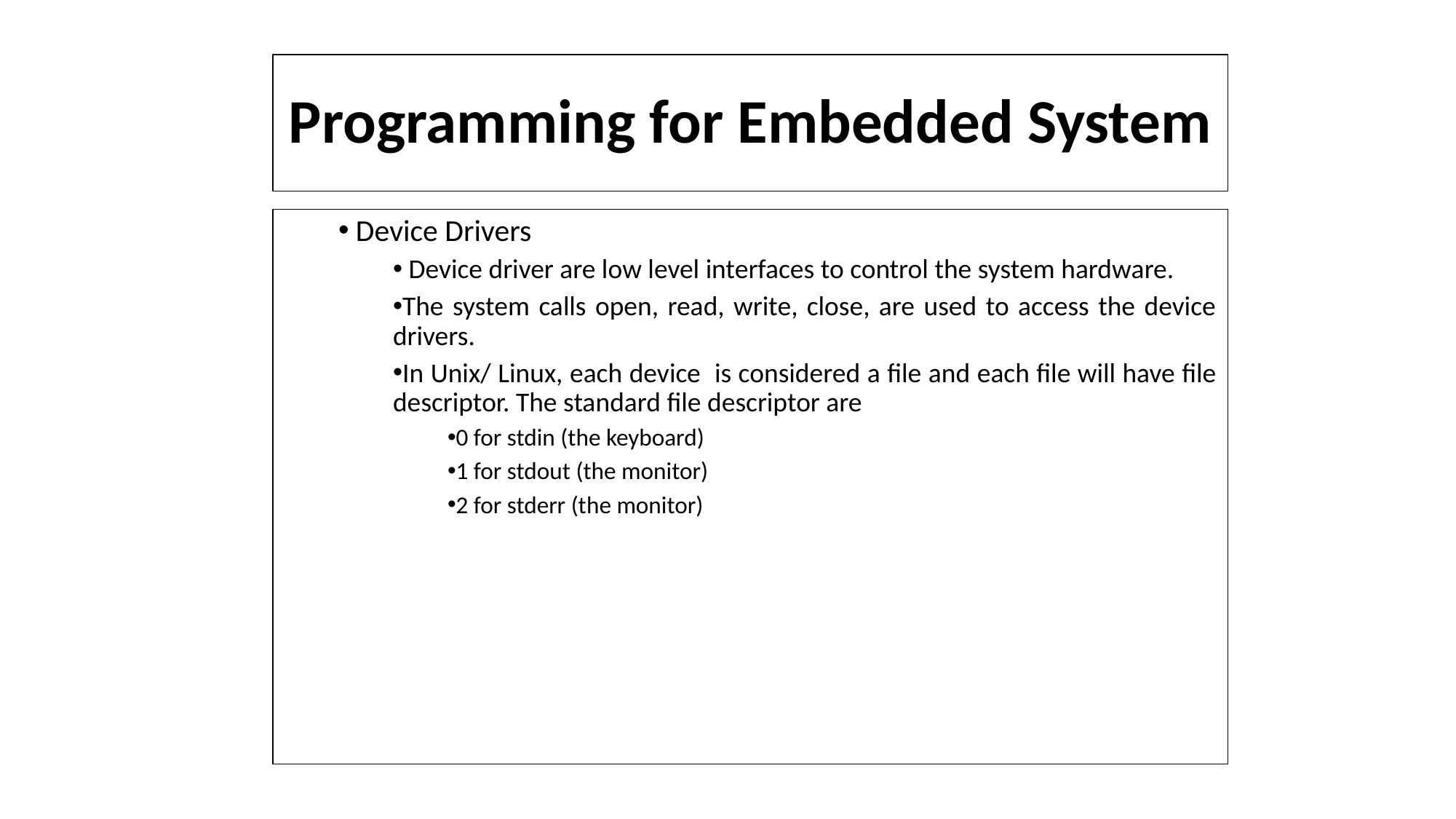

# Programming for Embedded System
 Device Drivers
 Device driver are low level interfaces to control the system hardware.
The system calls open, read, write, close, are used to access the device drivers.
In Unix/ Linux, each device  is considered a file and each file will have file descriptor. The standard file descriptor are
0 for stdin (the keyboard)
1 for stdout (the monitor)
2 for stderr (the monitor)